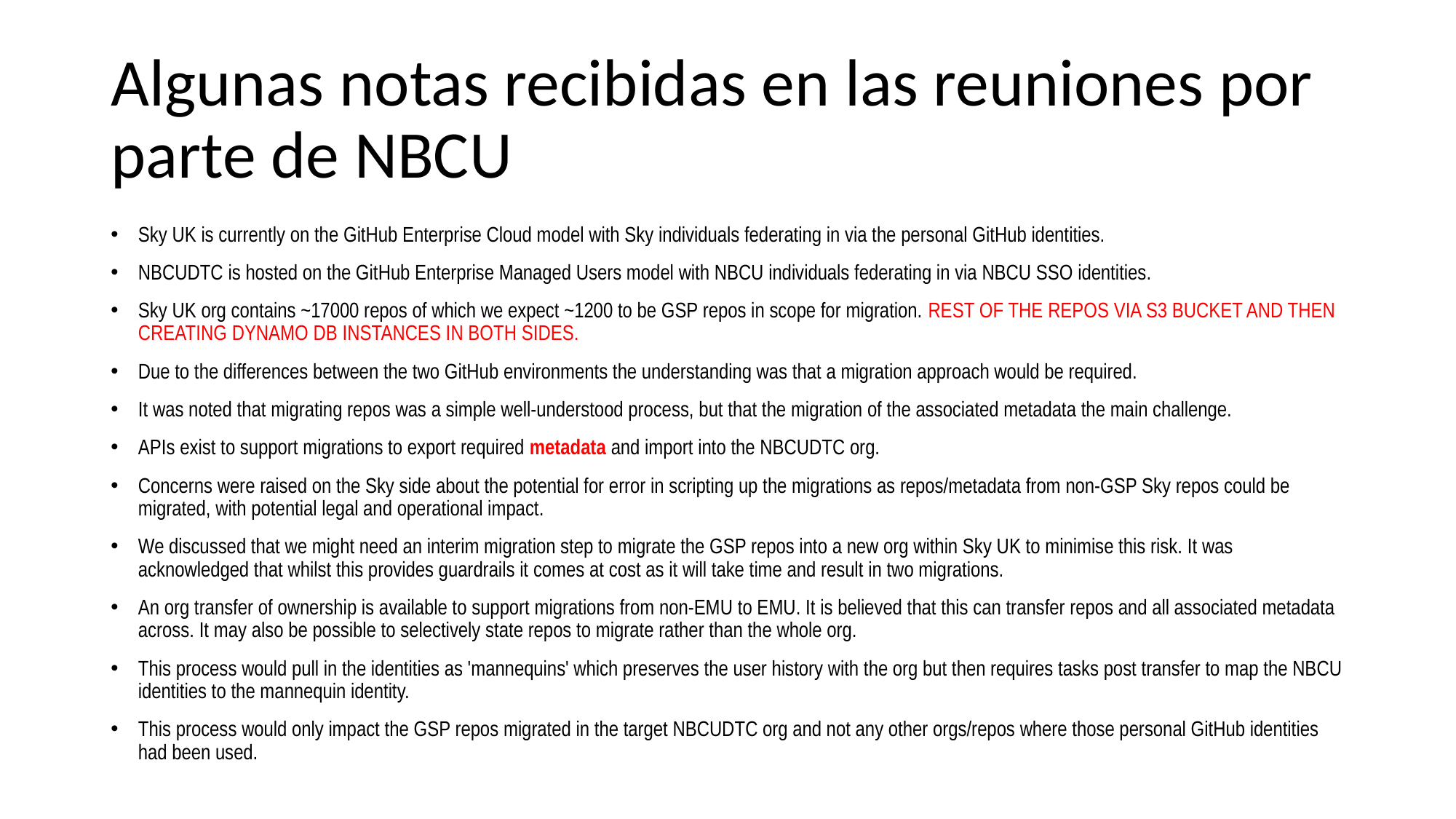

# Algunas notas recibidas en las reuniones por parte de NBCU
Sky UK is currently on the GitHub Enterprise Cloud model with Sky individuals federating in via the personal GitHub identities.
NBCUDTC is hosted on the GitHub Enterprise Managed Users model with NBCU individuals federating in via NBCU SSO identities.
Sky UK org contains ~17000 repos of which we expect ~1200 to be GSP repos in scope for migration. REST OF THE REPOS VIA S3 BUCKET AND THEN CREATING DYNAMO DB INSTANCES IN BOTH SIDES.
Due to the differences between the two GitHub environments the understanding was that a migration approach would be required.
It was noted that migrating repos was a simple well-understood process, but that the migration of the associated metadata the main challenge.
APIs exist to support migrations to export required metadata and import into the NBCUDTC org.
Concerns were raised on the Sky side about the potential for error in scripting up the migrations as repos/metadata from non-GSP Sky repos could be migrated, with potential legal and operational impact.
We discussed that we might need an interim migration step to migrate the GSP repos into a new org within Sky UK to minimise this risk. It was acknowledged that whilst this provides guardrails it comes at cost as it will take time and result in two migrations.
An org transfer of ownership is available to support migrations from non-EMU to EMU. It is believed that this can transfer repos and all associated metadata across. It may also be possible to selectively state repos to migrate rather than the whole org.
This process would pull in the identities as 'mannequins' which preserves the user history with the org but then requires tasks post transfer to map the NBCU identities to the mannequin identity.
This process would only impact the GSP repos migrated in the target NBCUDTC org and not any other orgs/repos where those personal GitHub identities had been used.